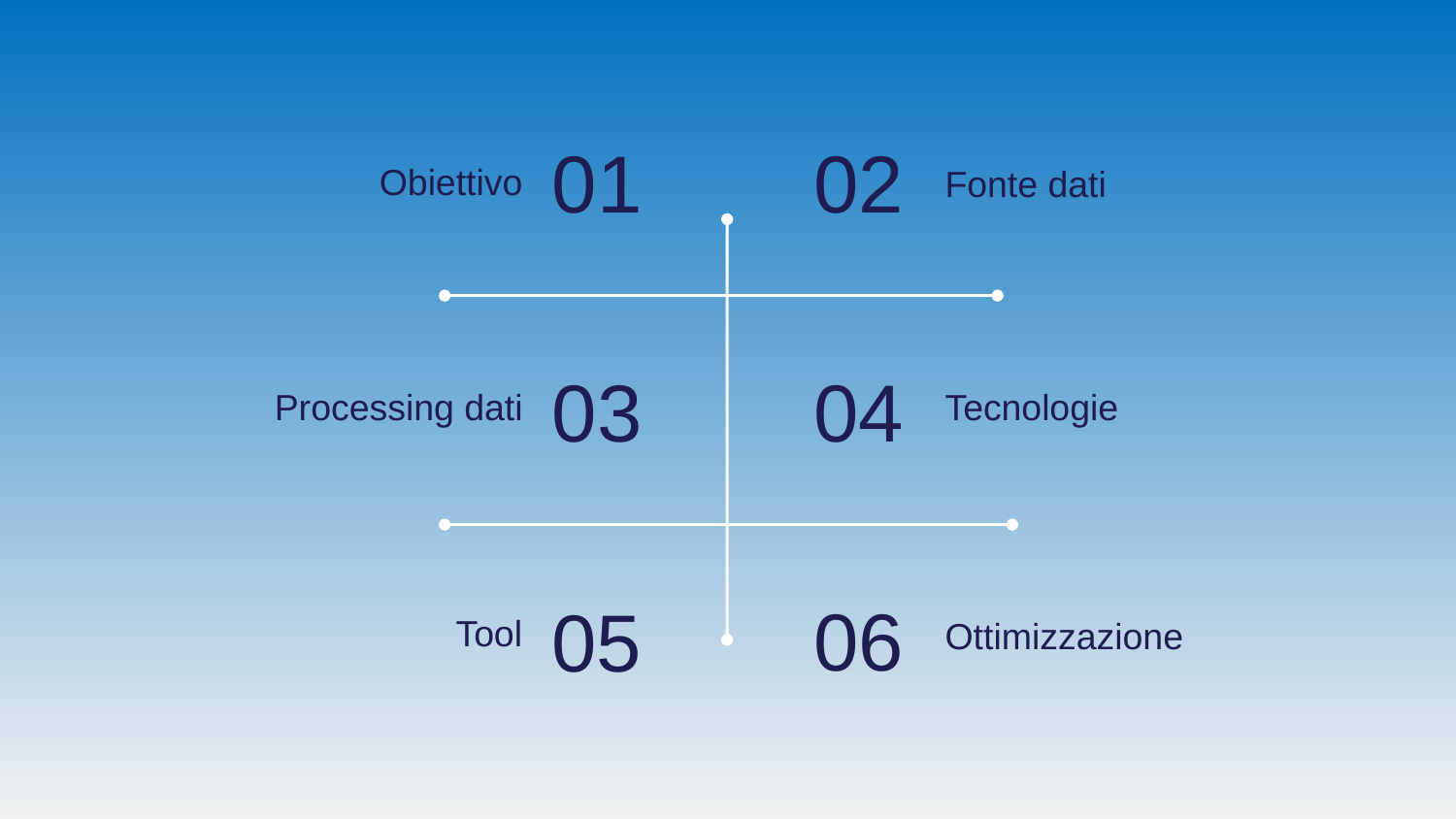

01
02
# Obiettivo
Fonte dati
03
04
Processing dati
Tecnologie
06
05
Tool
Ottimizzazione